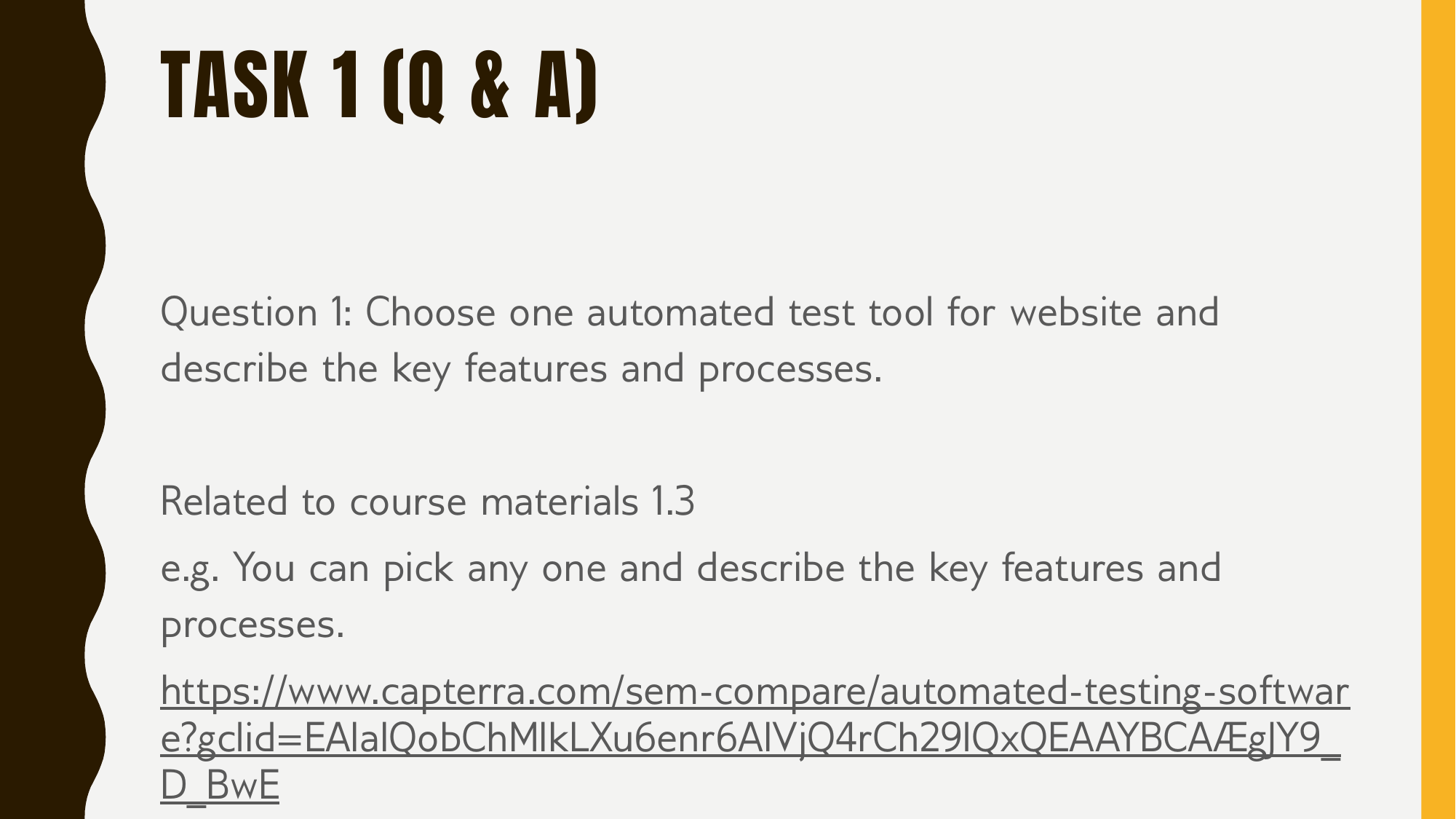

# TASK 1 (Q & A)
Question 1: Choose one automated test tool for website and describe the key features and processes.

Related to course materials 1.3
e.g. You can pick any one and describe the key features and processes.
https://www.capterra.com/sem-compare/automated-testing-software?gclid=EAIaIQobChMIkLXu6enr6AIVjQ4rCh29lQxQEAAYBCAAEgJY9_D_BwE